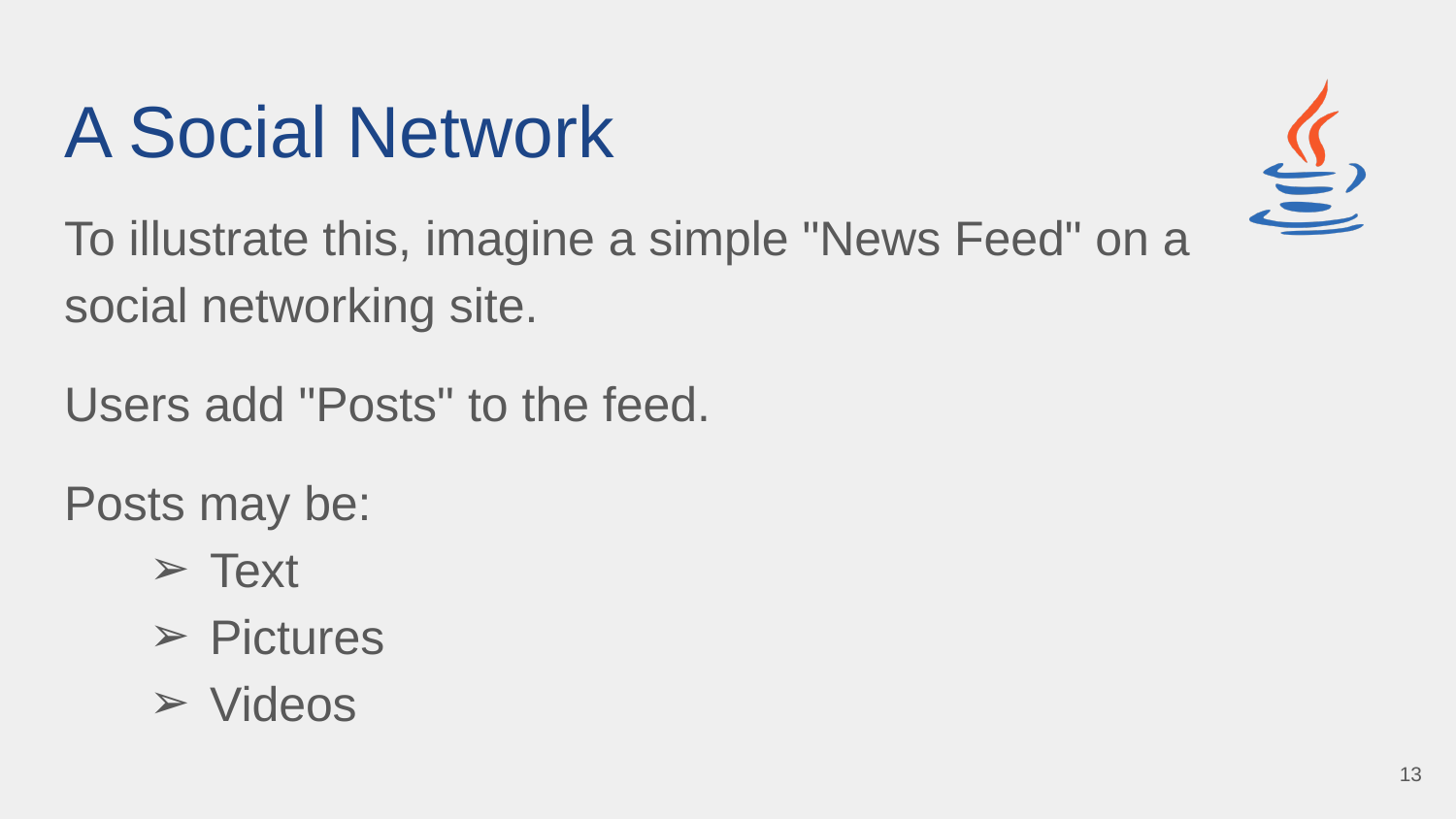

# A Social Network
To illustrate this, imagine a simple "News Feed" on a
social networking site.
Users add "Posts" to the feed.
Posts may be:
Text
Pictures
Videos
13